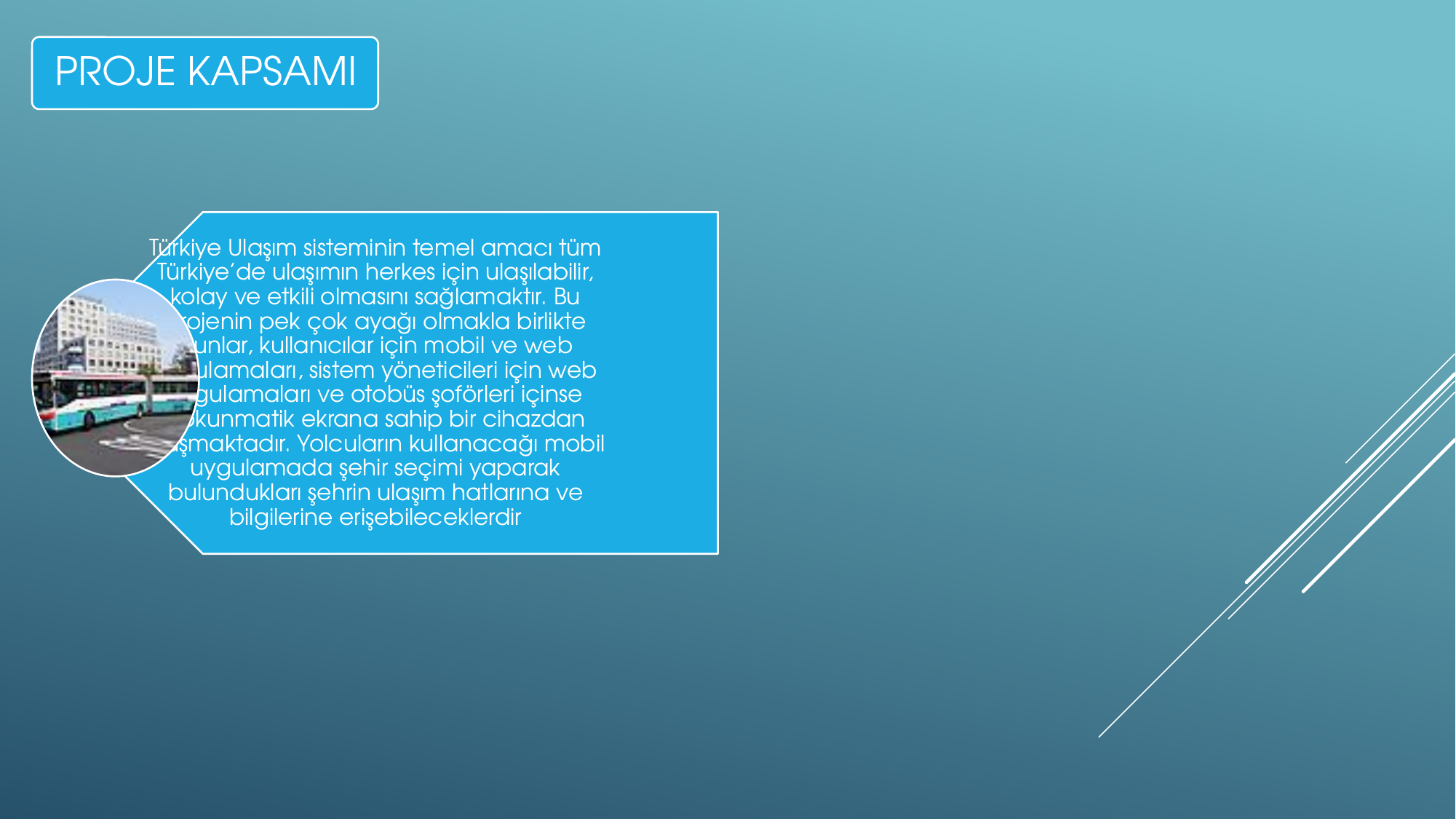

PROJE KAPSAMI
Türkiye Ulaşım sisteminin temel amacı tüm Türkiye’de ulaşımın herkes için ulaşılabilir, kolay ve etkili olmasını sağlamaktır. Bu projenin pek çok ayağı olmakla birlikte bunlar, kullanıcılar için mobil ve web uygulamaları, sistem yöneticileri için web uygulamaları ve otobüs şoförleri içinse dokunmatik ekrana sahip bir cihazdan oluşmaktadır. Yolcuların kullanacağı mobil uygulamada şehir seçimi yaparak bulundukları şehrin ulaşım hatlarına ve bilgilerine erişebileceklerdir